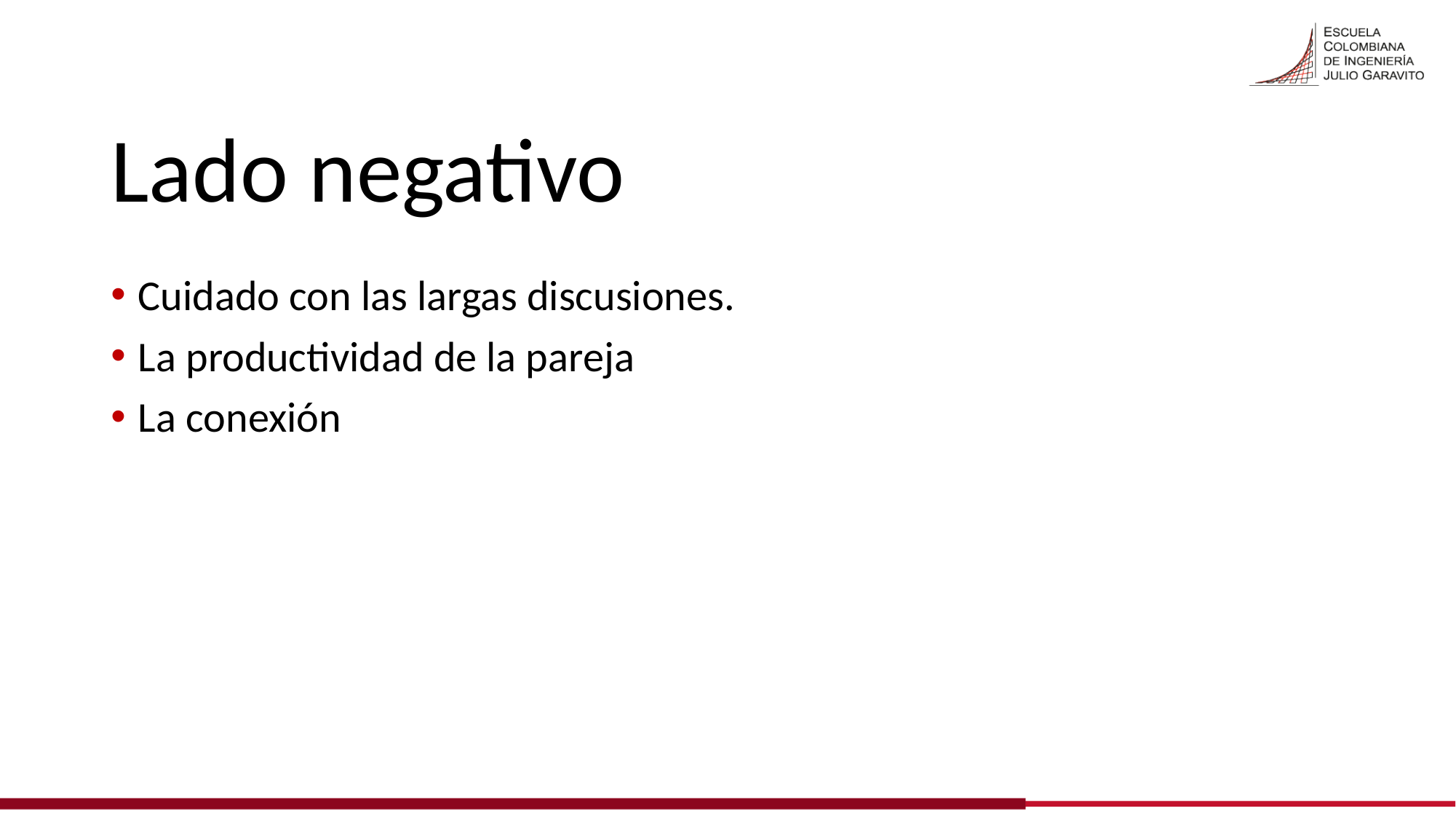

# Lado negativo
Cuidado con las largas discusiones.
La productividad de la pareja
La conexión